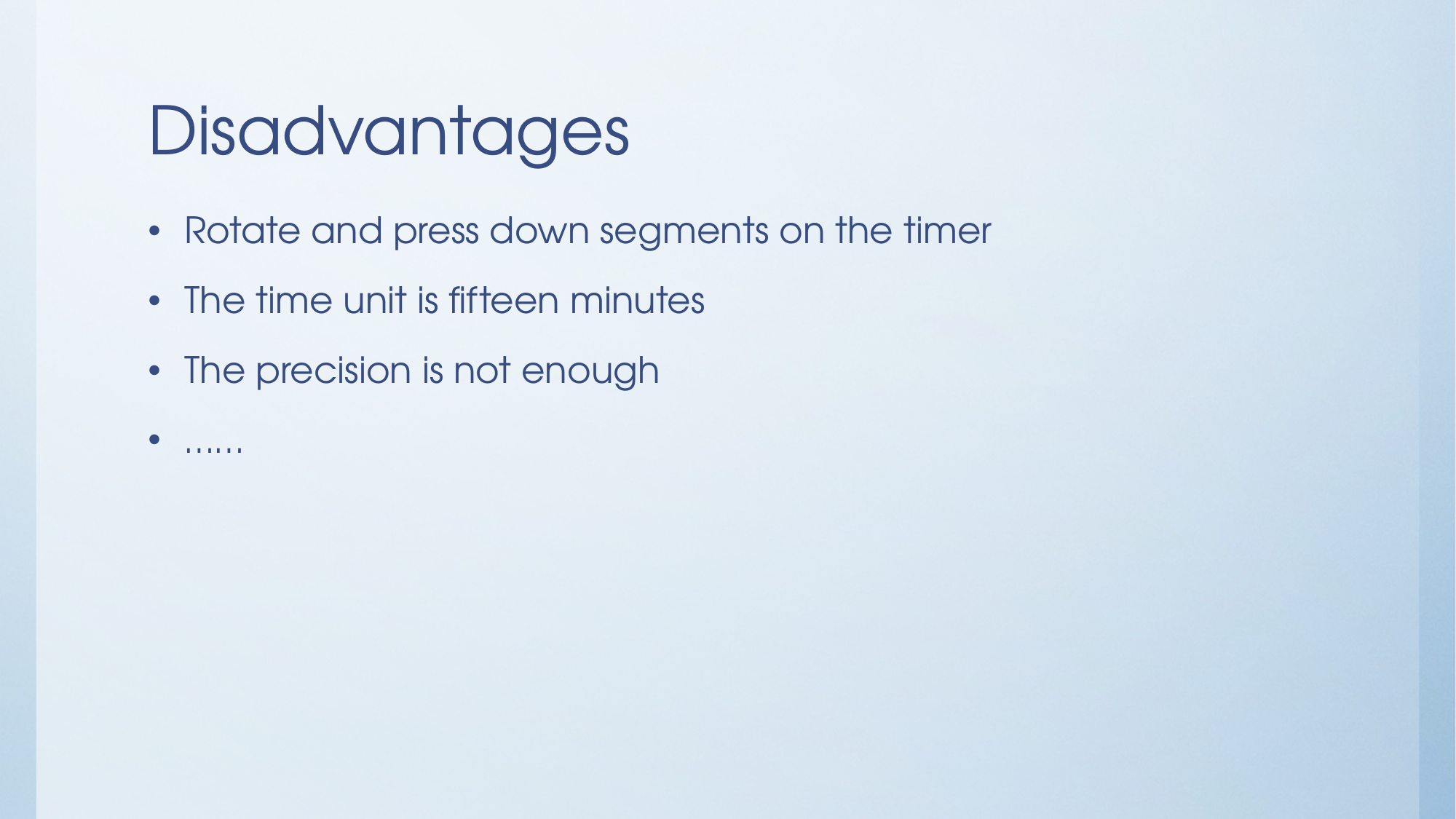

# Disadvantages
Rotate and press down segments on the timer
The time unit is fifteen minutes
The precision is not enough
……